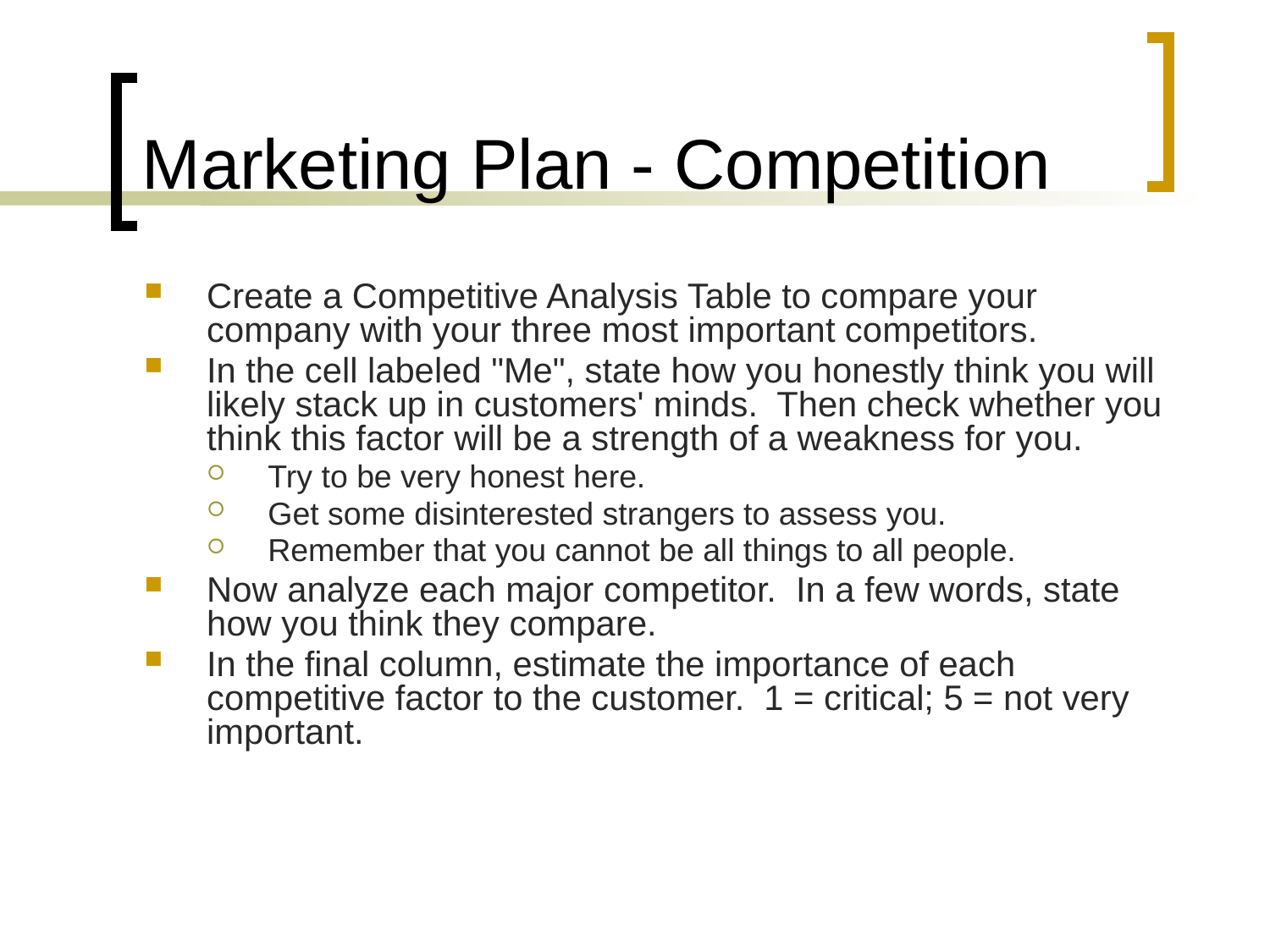

# Marketing Plan - Competition
Create a Competitive Analysis Table to compare your company with your three most important competitors.
In the cell labeled "Me", state how you honestly think you will likely stack up in customers' minds.  Then check whether you think this factor will be a strength of a weakness for you.
Try to be very honest here.
Get some disinterested strangers to assess you.
Remember that you cannot be all things to all people.
Now analyze each major competitor.  In a few words, state how you think they compare.
In the final column, estimate the importance of each competitive factor to the customer.  1 = critical; 5 = not very important.